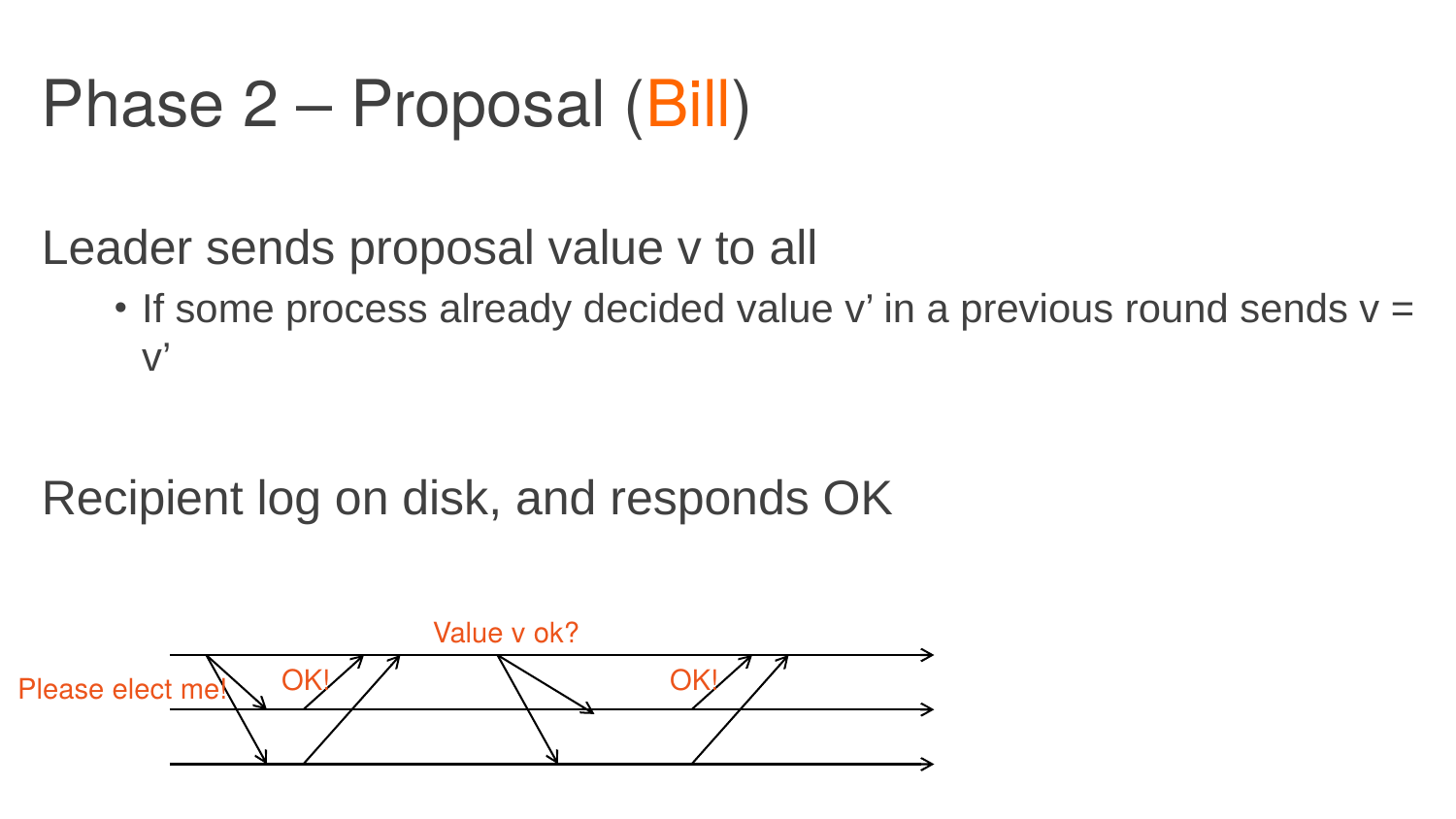

# Phase 2 – Proposal (Bill)
Leader sends proposal value v to all
If some process already decided value v’ in a previous round sends v = v’

Recipient log on disk, and responds OK

Value v ok?
OK!
OK!
Please elect me!